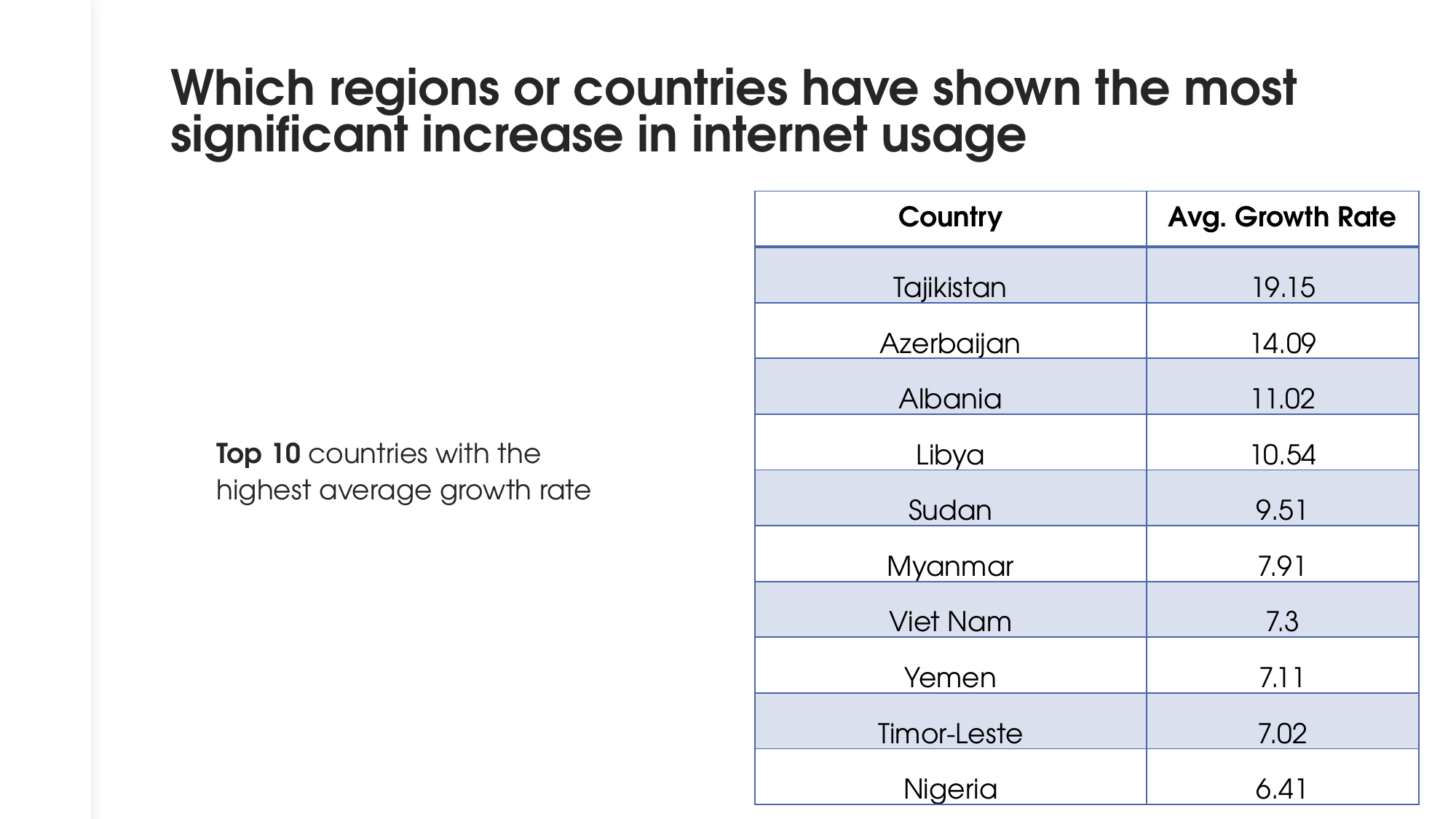

# Which regions or countries have shown the most significant increase in internet usage
| Country | Avg. Growth Rate |
| --- | --- |
| Tajikistan | 19.15 |
| Azerbaijan | 14.09 |
| Albania | 11.02 |
| Libya | 10.54 |
| Sudan | 9.51 |
| Myanmar | 7.91 |
| Viet Nam | 7.3 |
| Yemen | 7.11 |
| Timor-Leste | 7.02 |
| Nigeria | 6.41 |
Top 10 countries with the highest average growth rate